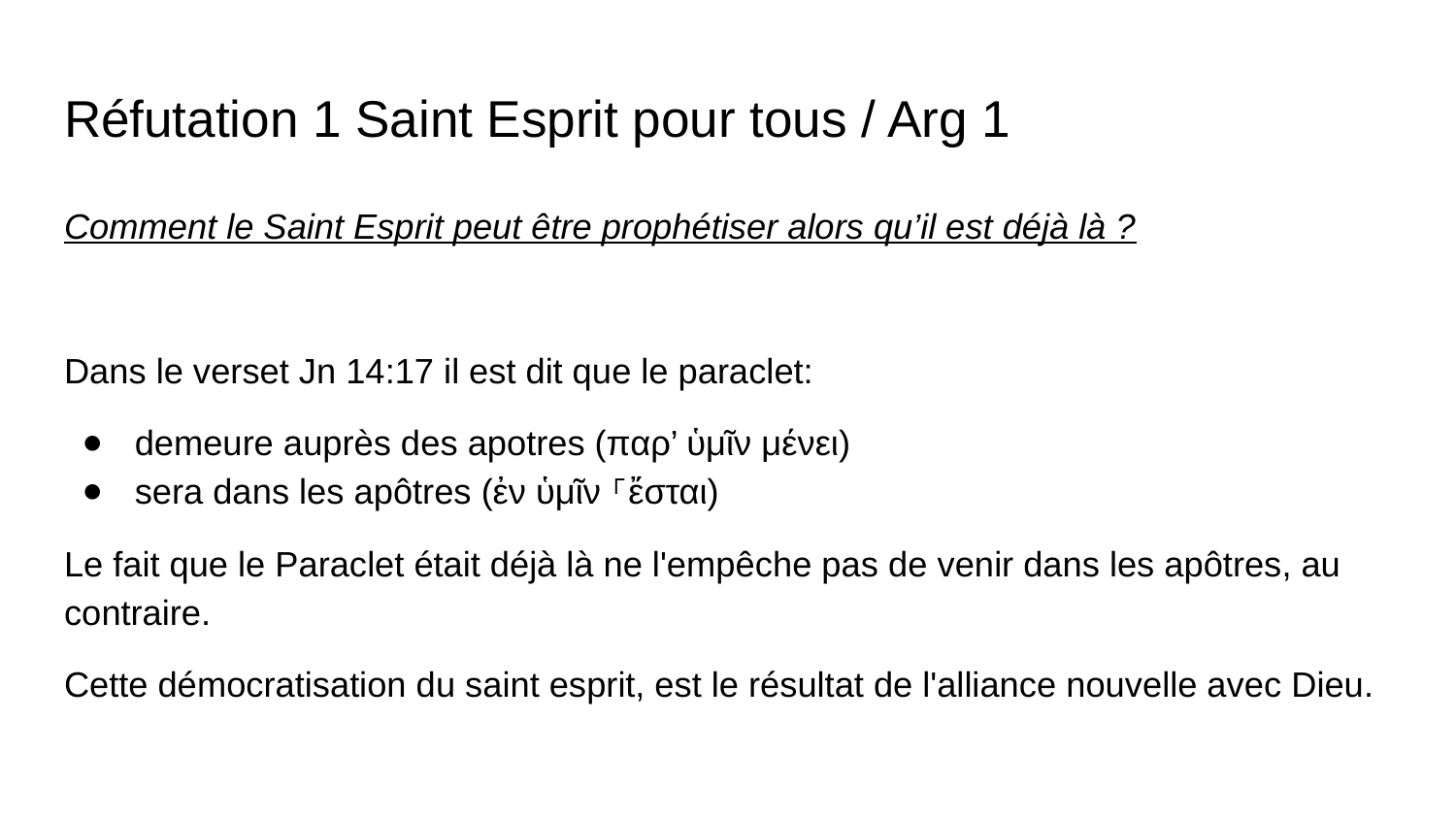

# Réfutation 1 Saint Esprit pour tous / Arg 1

Comment le Saint Esprit peut être prophétiser alors qu’il est déjà là ?

Dans le verset Jn 14:17 il est dit que le paraclet:
demeure auprès des apotres (παρ’ ὑμῖν μένει)
sera dans les apôtres (ἐν ὑμῖν ⸀ἔσται)
Le fait que le Paraclet était déjà là ne l'empêche pas de venir dans les apôtres, au contraire.
Cette démocratisation du saint esprit, est le résultat de l'alliance nouvelle avec Dieu.